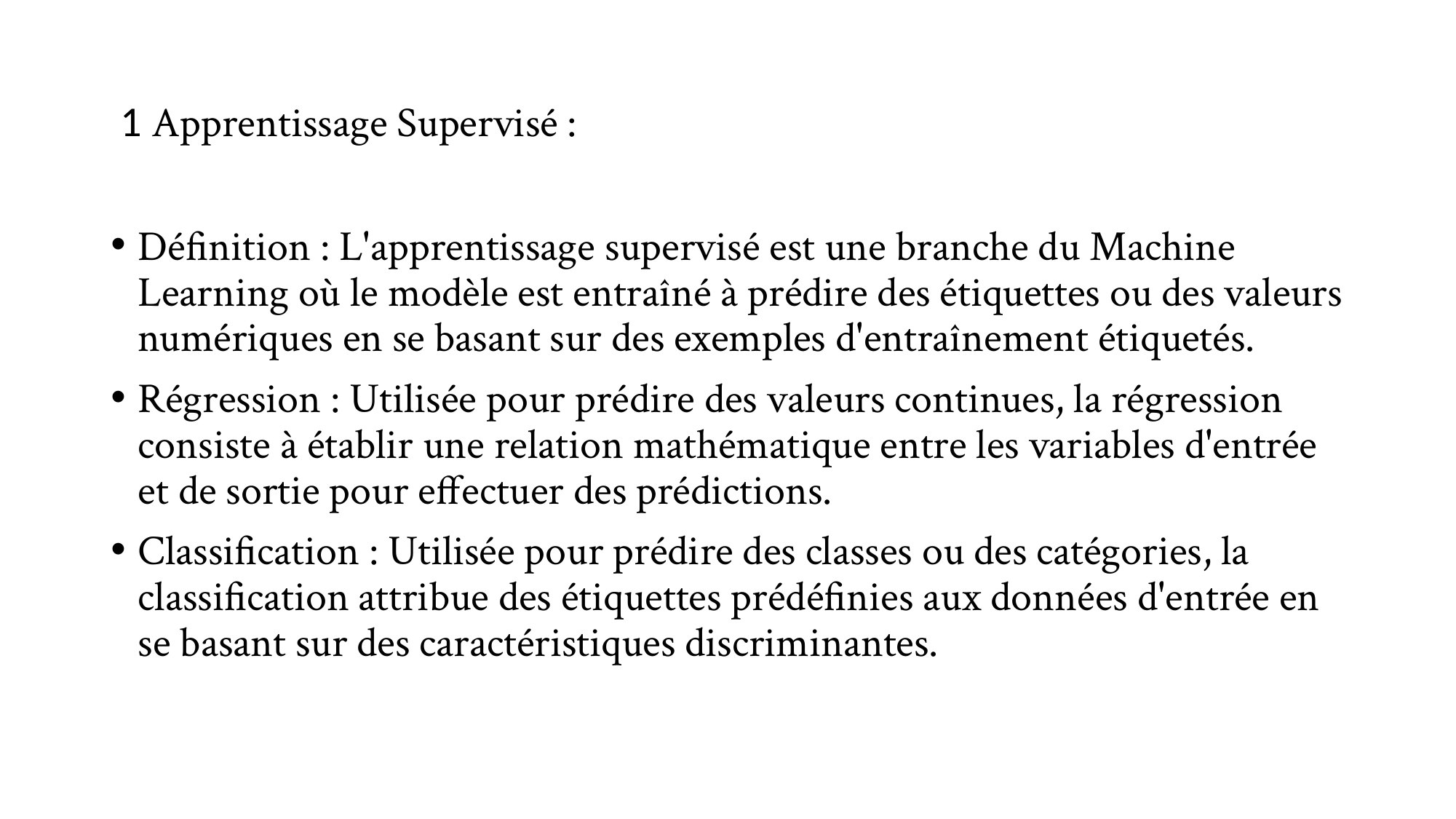

# 1 Apprentissage Supervisé :
Définition : L'apprentissage supervisé est une branche du Machine Learning où le modèle est entraîné à prédire des étiquettes ou des valeurs numériques en se basant sur des exemples d'entraînement étiquetés.
Régression : Utilisée pour prédire des valeurs continues, la régression consiste à établir une relation mathématique entre les variables d'entrée et de sortie pour effectuer des prédictions.
Classification : Utilisée pour prédire des classes ou des catégories, la classification attribue des étiquettes prédéfinies aux données d'entrée en se basant sur des caractéristiques discriminantes.